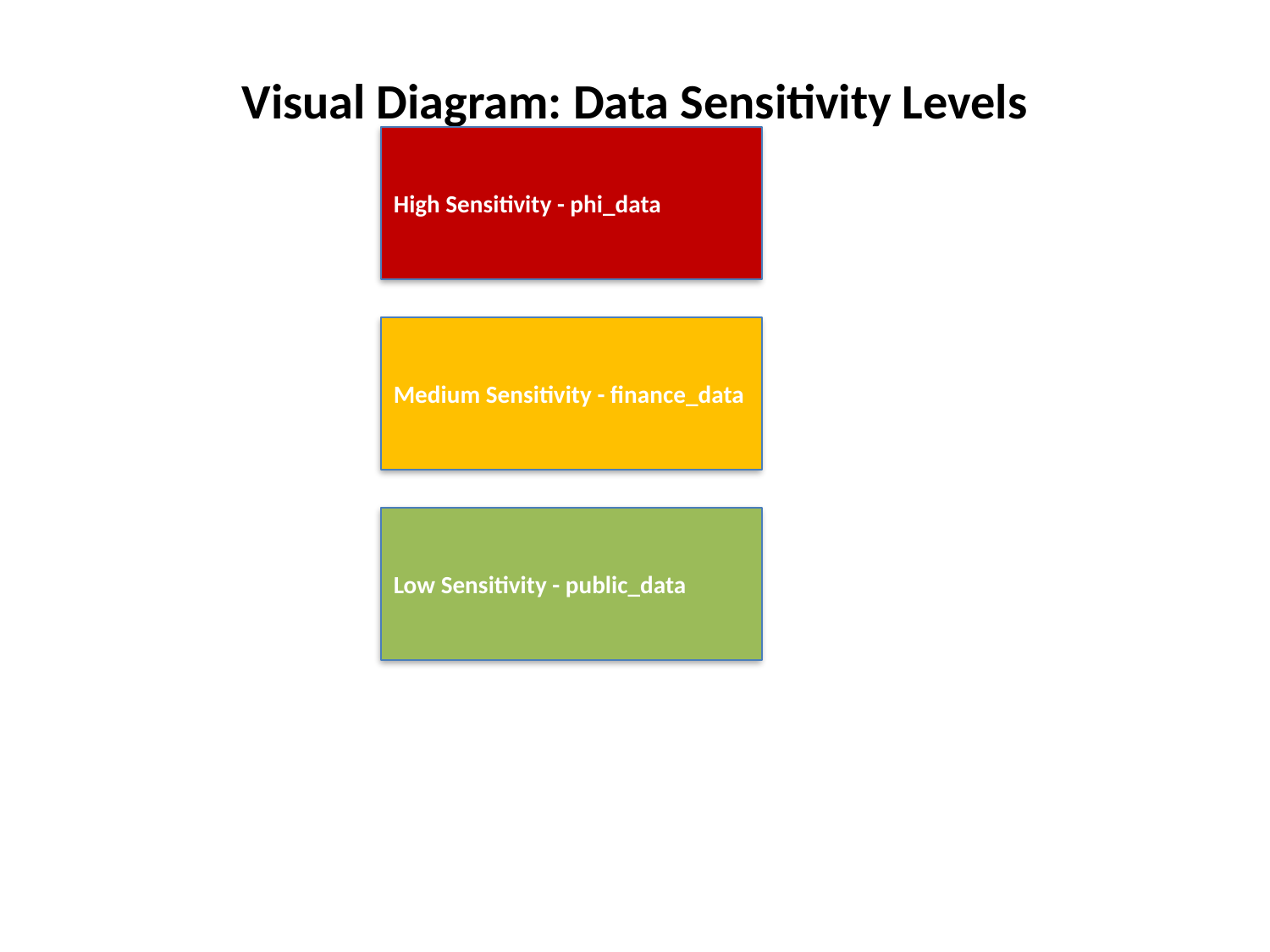

Visual Diagram: Data Sensitivity Levels
High Sensitivity - phi_data
Medium Sensitivity - finance_data
Low Sensitivity - public_data